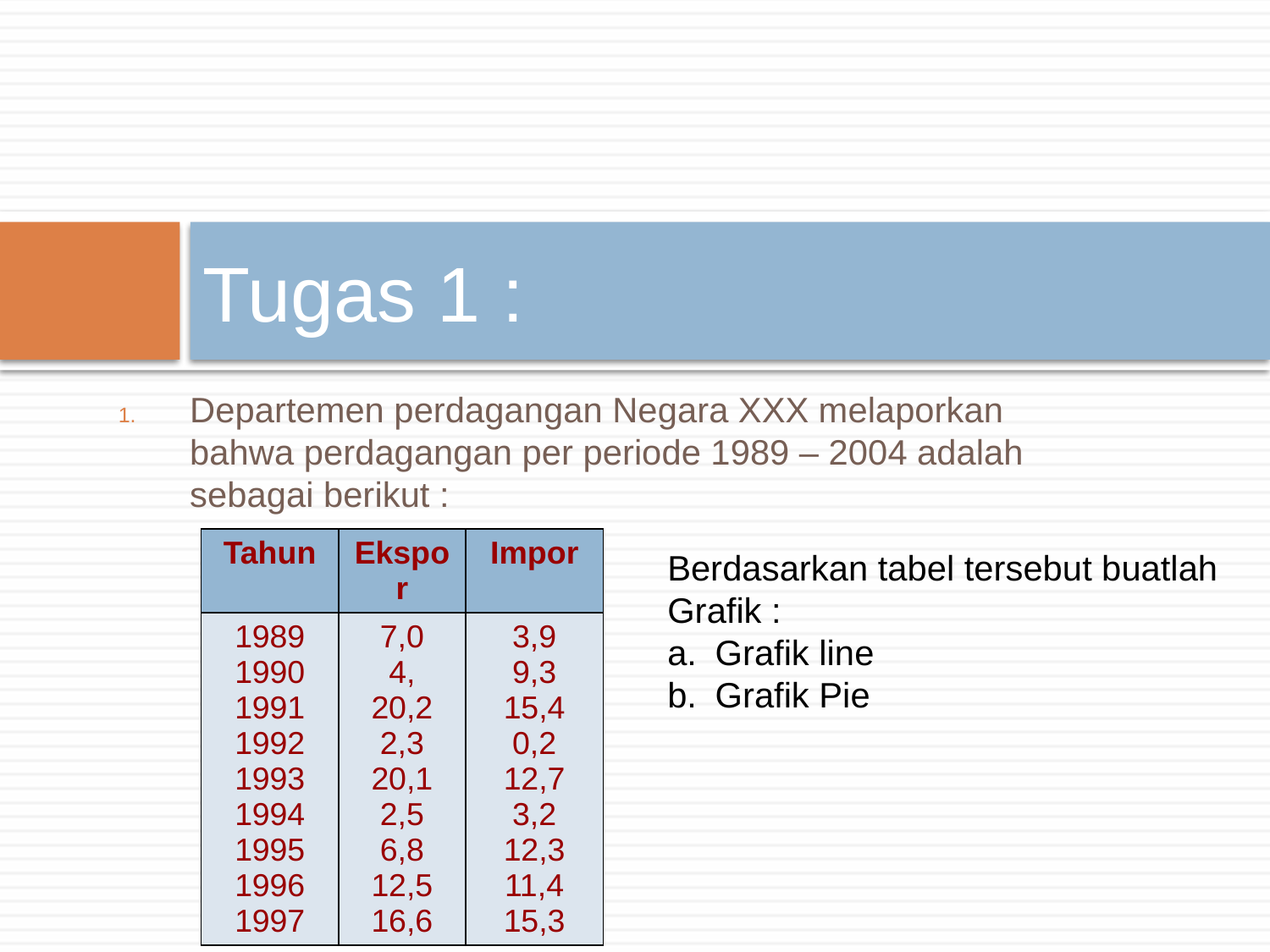

# Tugas 1 :
Departemen perdagangan Negara XXX melaporkan bahwa perdagangan per periode 1989 – 2004 adalah sebagai berikut :

| Tahun | Ekspor | Impor |
| --- | --- | --- |
| 1989 1990 1991 1992 1993 1994 1995 1996 1997 | 7,0 4, 20,2 2,3 20,1 2,5 6,8 12,5 16,6 | 3,9 9,3 15,4 0,2 12,7 3,2 12,3 11,4 15,3 |
Berdasarkan tabel tersebut buatlah
Grafik :
Grafik line
Grafik Pie